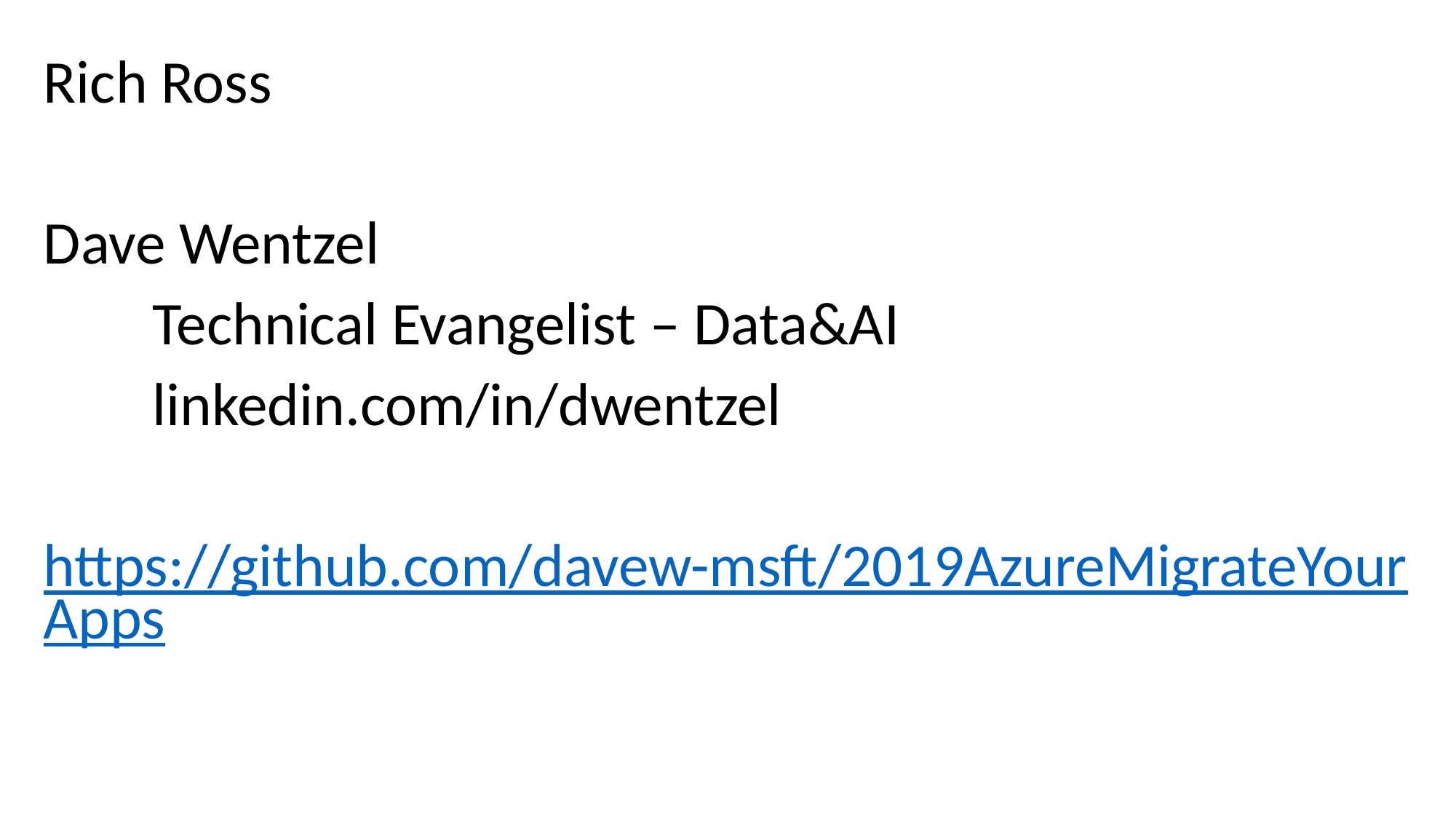

Rich Ross

Dave Wentzel
	Technical Evangelist – Data&AI
	linkedin.com/in/dwentzel

https://github.com/davew-msft/2019AzureMigrateYourApps